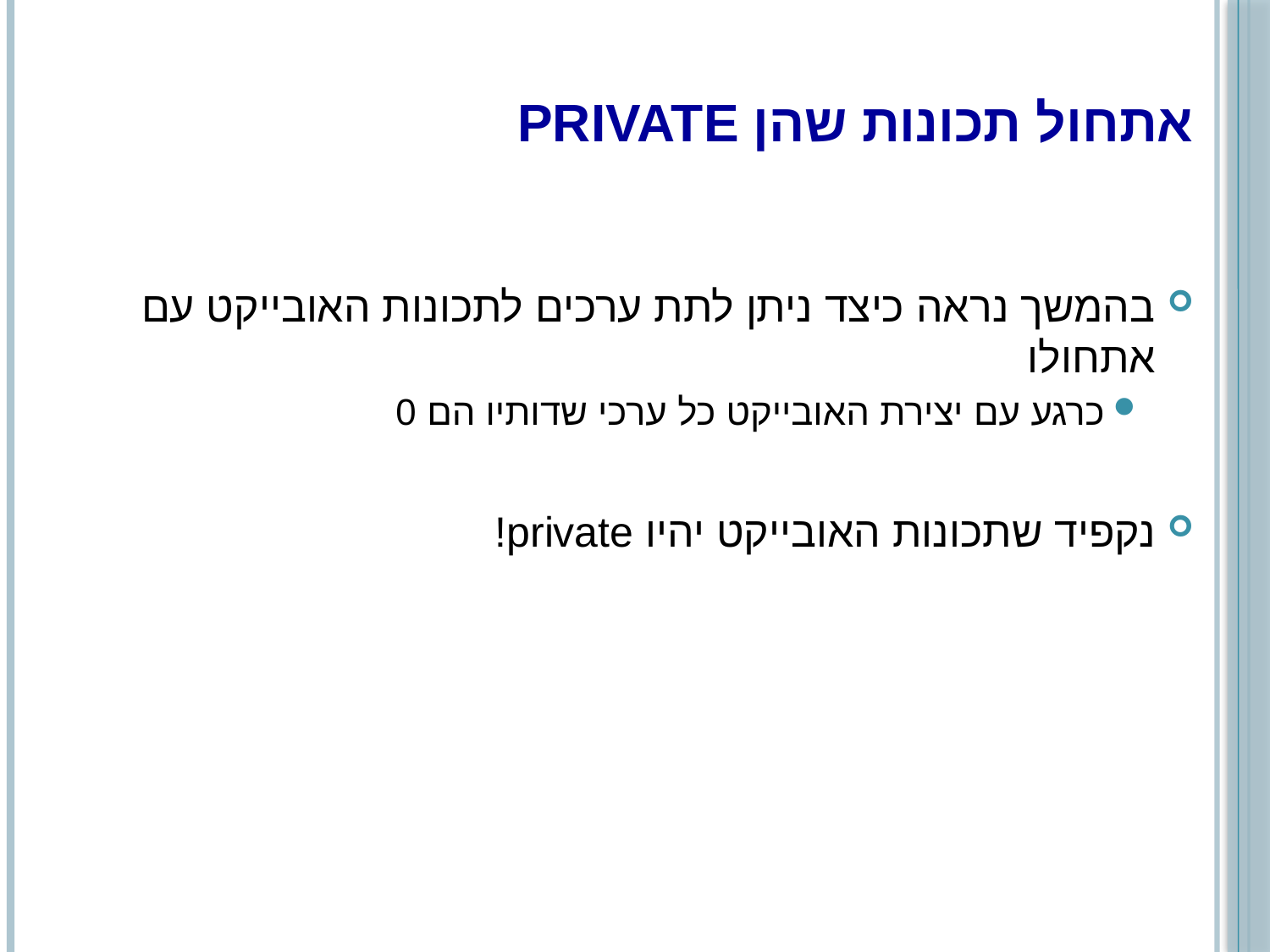

# אתחול תכונות שהן private

בהמשך נראה כיצד ניתן לתת ערכים לתכונות האובייקט עם אתחולו
כרגע עם יצירת האובייקט כל ערכי שדותיו הם 0

נקפיד שתכונות האובייקט יהיו private!